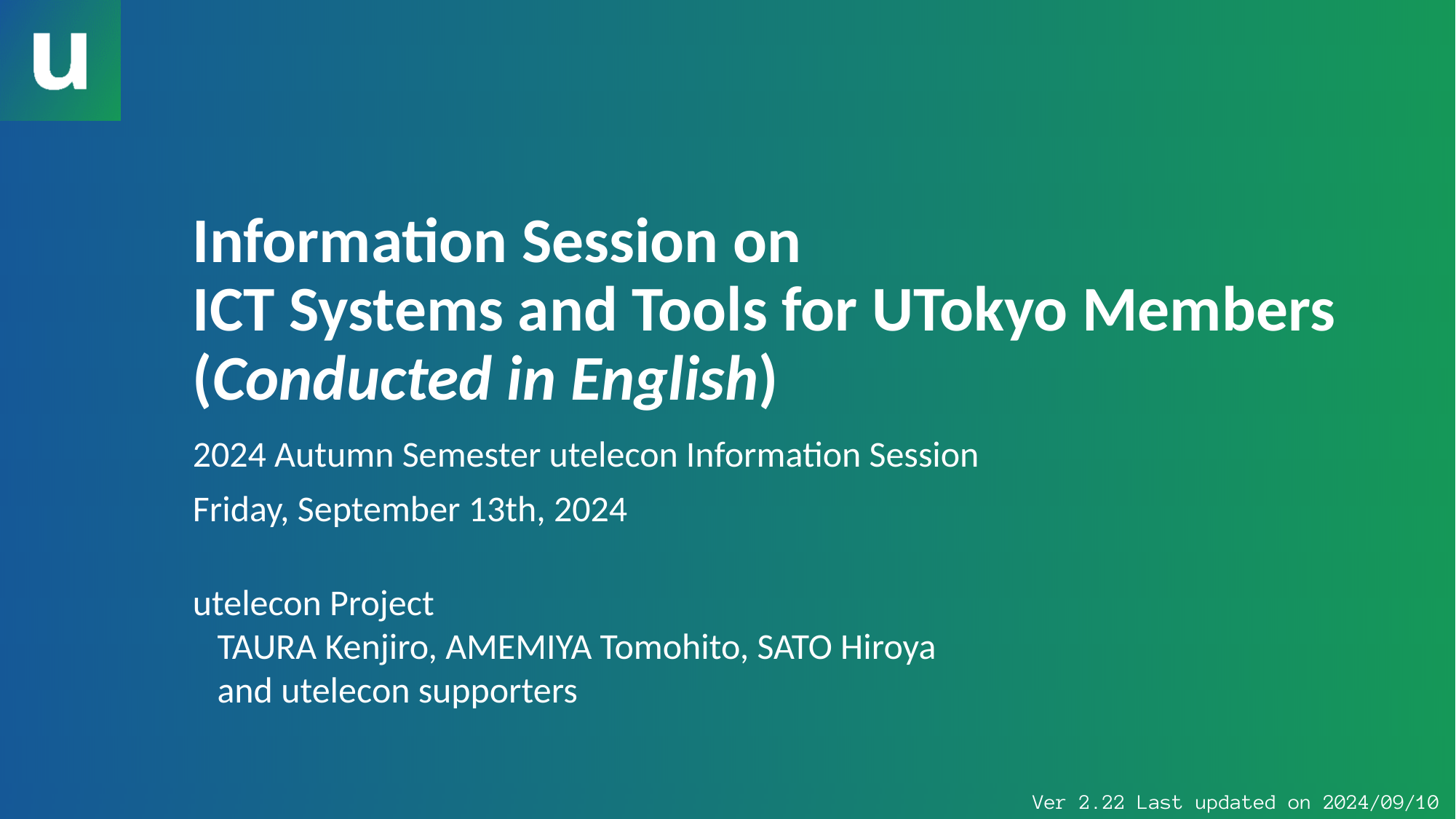

# Information Session on ICT Systems and Tools for UTokyo Members (Conducted in English)
2024 Autumn Semester utelecon Information Session
Friday, September 13th, 2024

utelecon Project
   TAURA Kenjiro, AMEMIYA Tomohito, SATO Hiroya
   and utelecon supporters
Ver 2.22 Last updated on 2024/09/10